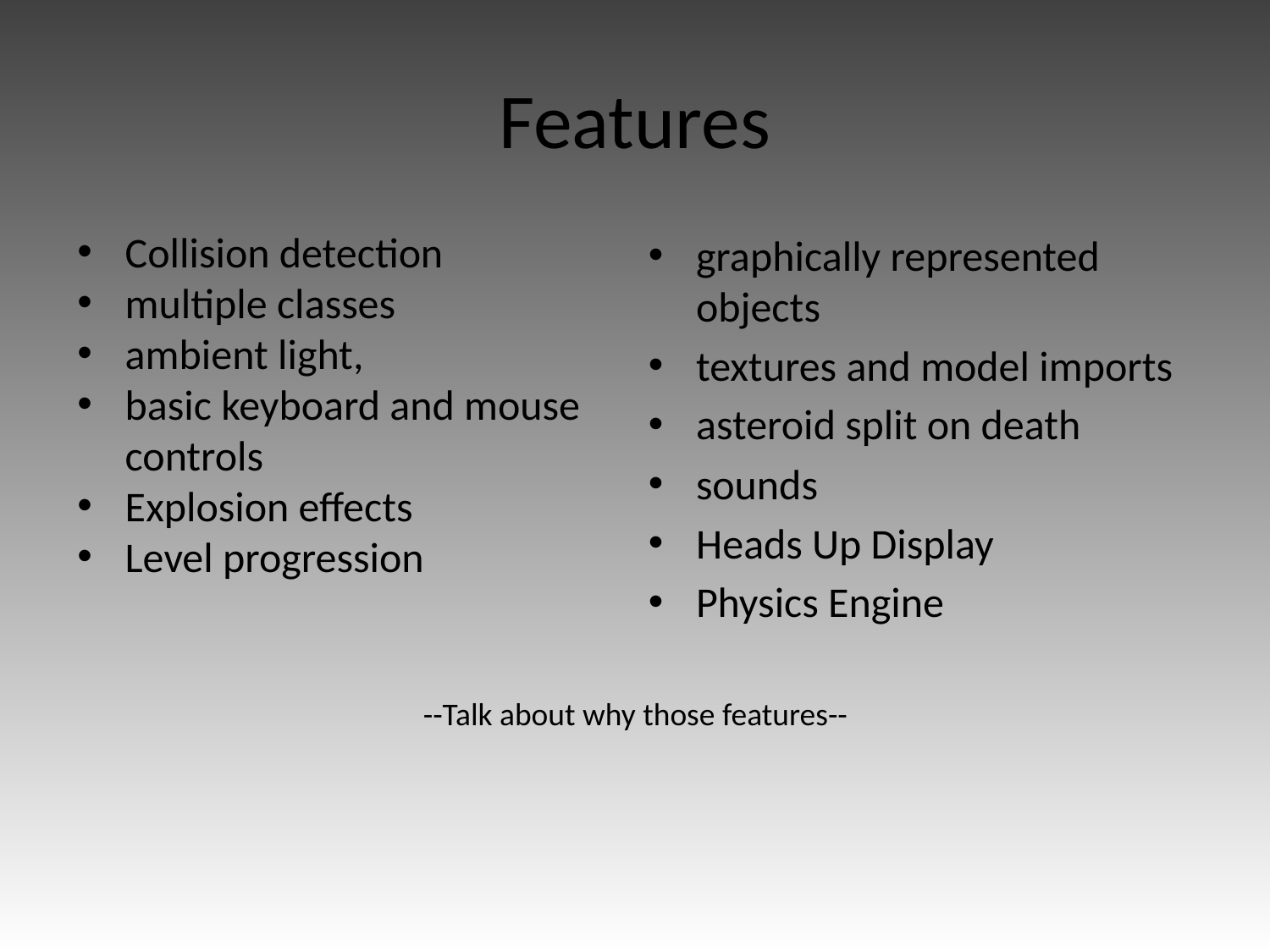

# Features
Collision detection
multiple classes
ambient light,
basic keyboard and mouse controls
Explosion effects
Level progression

graphically represented objects
textures and model imports
asteroid split on death
sounds
Heads Up Display
Physics Engine

--Talk about why those features--